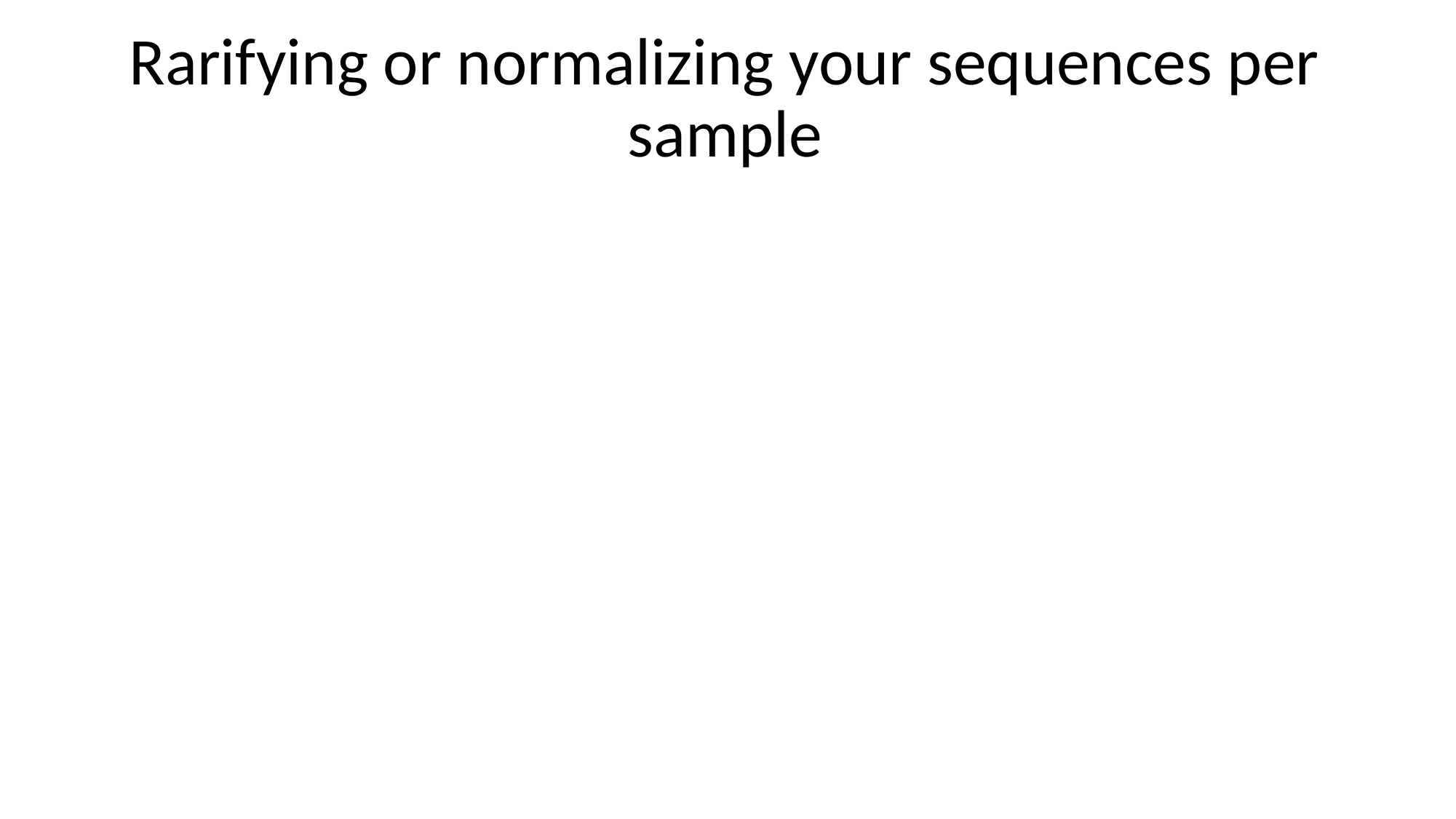

# Rarifying or normalizing your sequences per sample